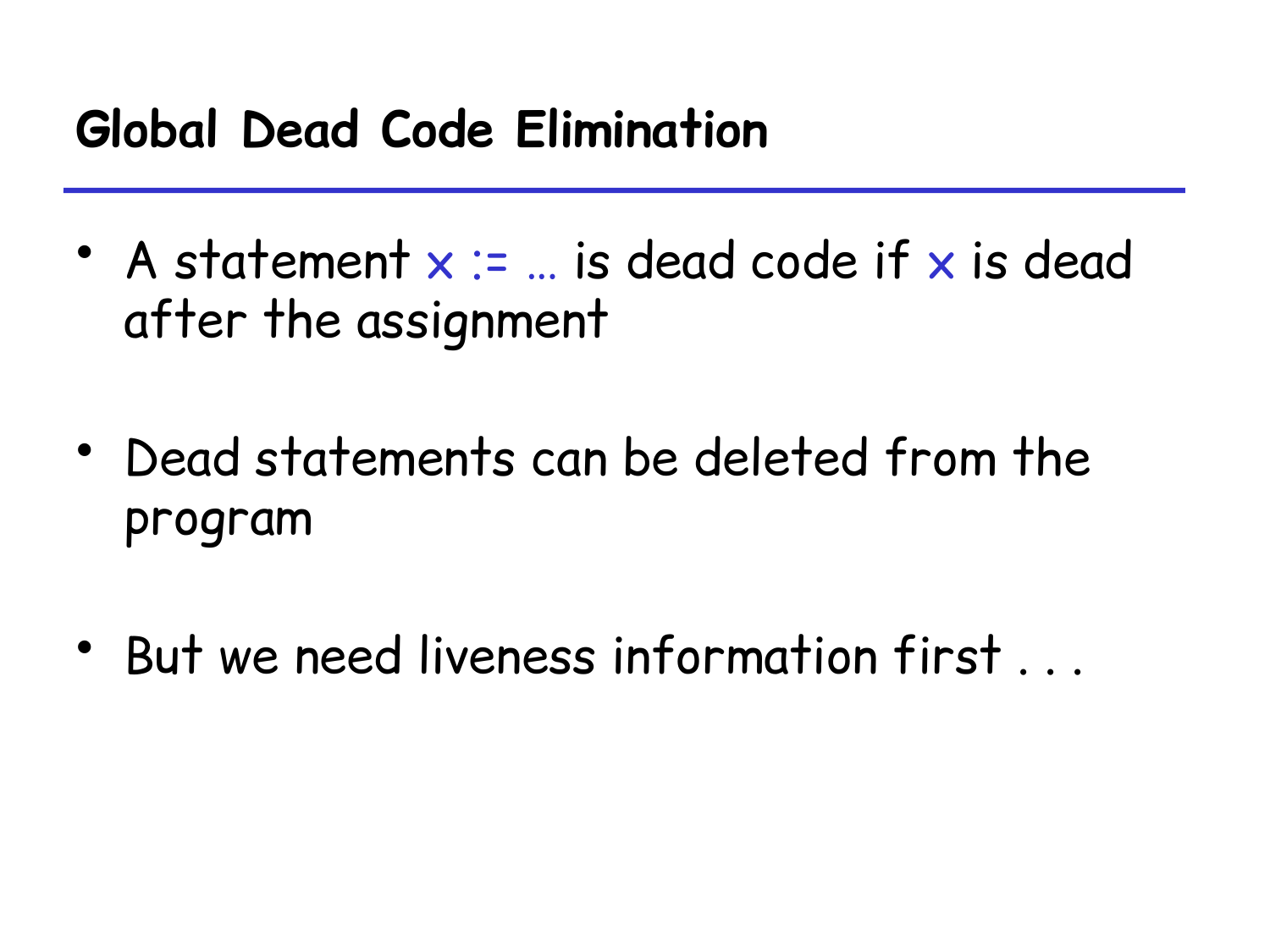

# Global Dead Code Elimination
A statement x := … is dead code if x is dead after the assignment

Dead statements can be deleted from the program

But we need liveness information first . . .

10